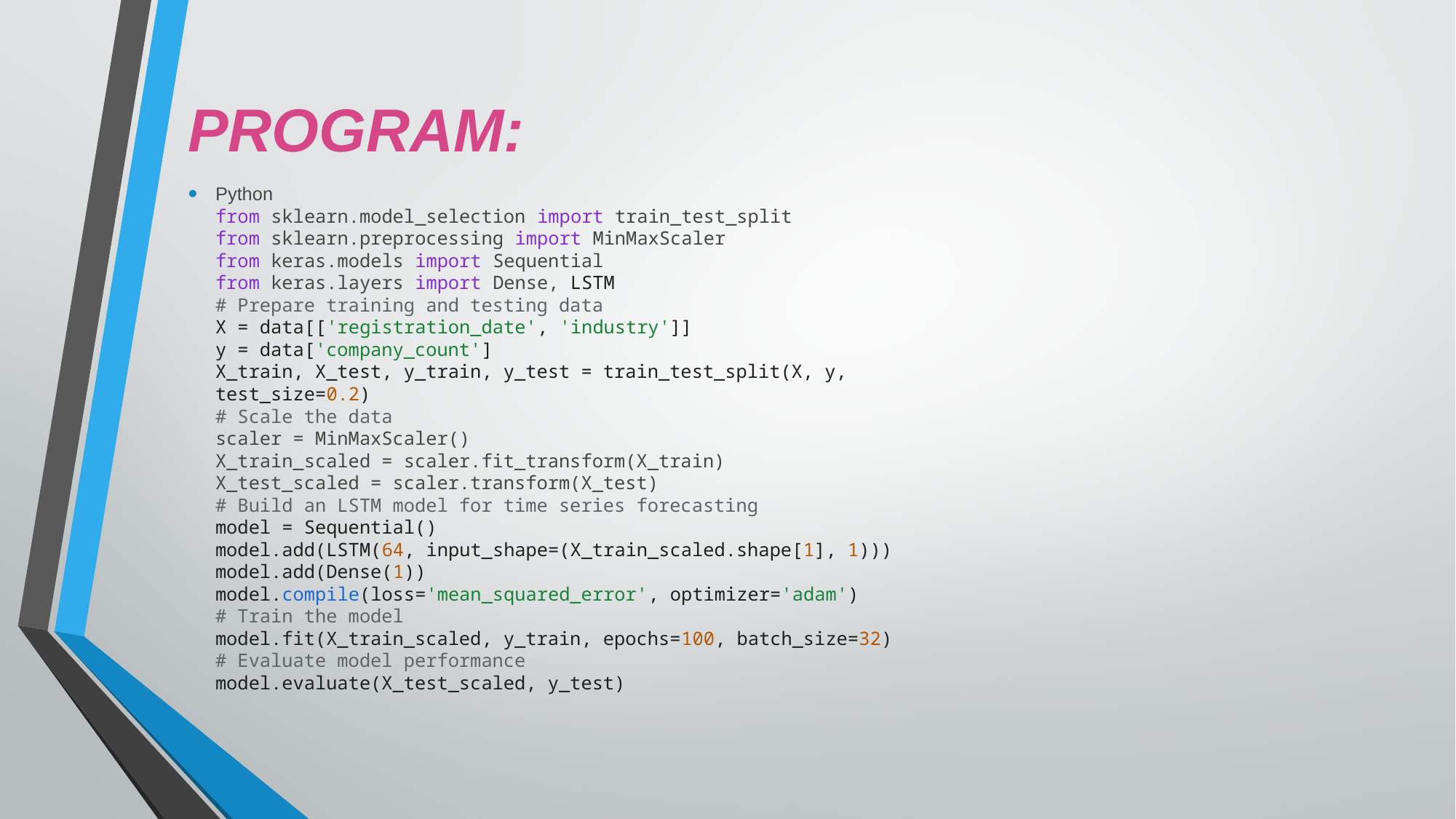

# PROGRAM:
Python
from sklearn.model_selection import train_test_split
from sklearn.preprocessing import MinMaxScaler
from keras.models import Sequential
from keras.layers import Dense, LSTM
# Prepare training and testing data
X = data[['registration_date', 'industry']]
y = data['company_count']
X_train, X_test, y_train, y_test = train_test_split(X, y,
test_size=0.2)
# Scale the data
scaler = MinMaxScaler()
X_train_scaled = scaler.fit_transform(X_train)
X_test_scaled = scaler.transform(X_test)
# Build an LSTM model for time series forecasting
model = Sequential()
model.add(LSTM(64, input_shape=(X_train_scaled.shape[1], 1)))
model.add(Dense(1))
model.compile(loss='mean_squared_error', optimizer='adam')
# Train the model
model.fit(X_train_scaled, y_train, epochs=100, batch_size=32)
# Evaluate model performance
model.evaluate(X_test_scaled, y_test)